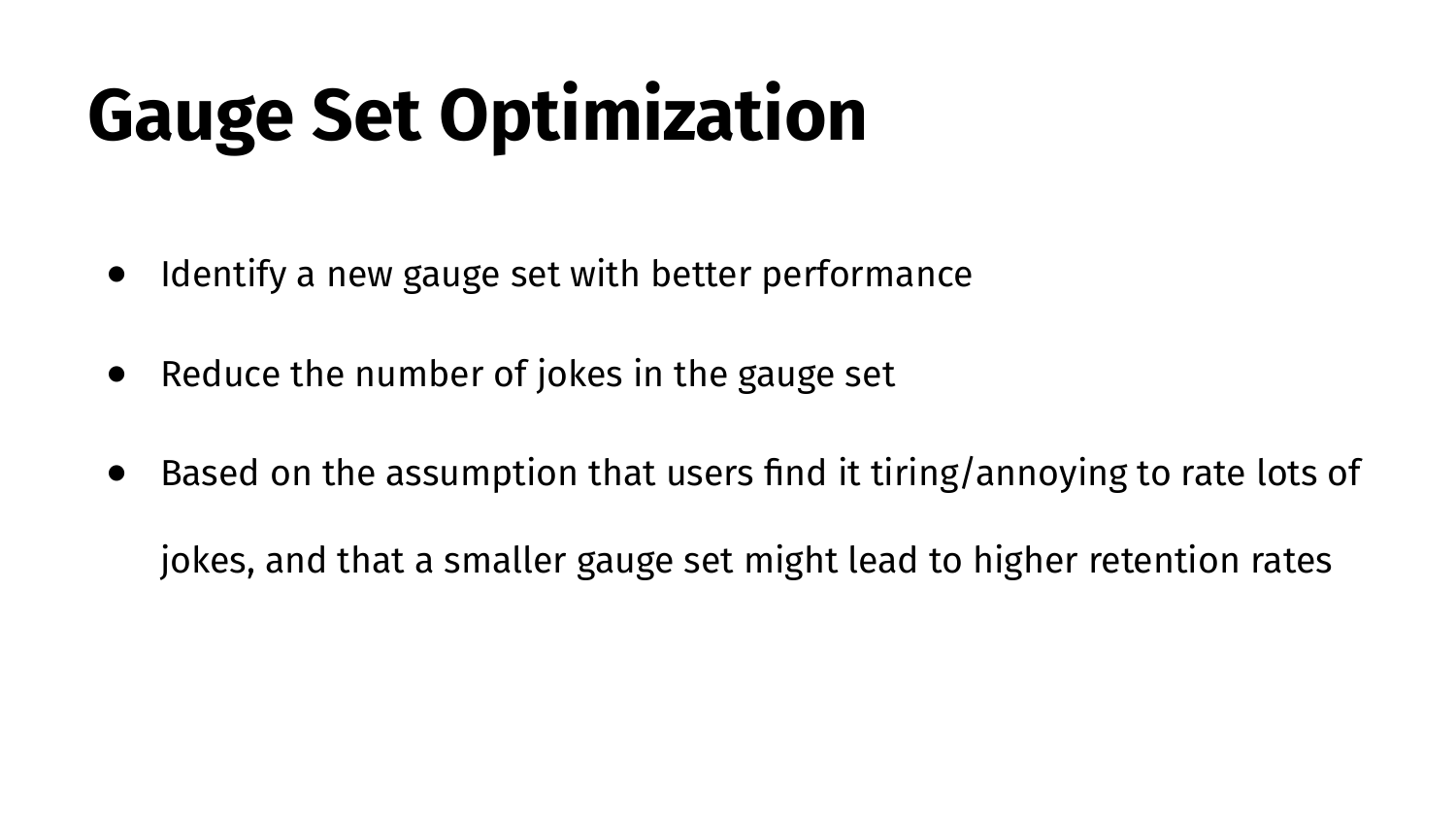

# Gauge Set Optimization
Identify a new gauge set with better performance
Reduce the number of jokes in the gauge set
Based on the assumption that users find it tiring/annoying to rate lots of jokes, and that a smaller gauge set might lead to higher retention rates